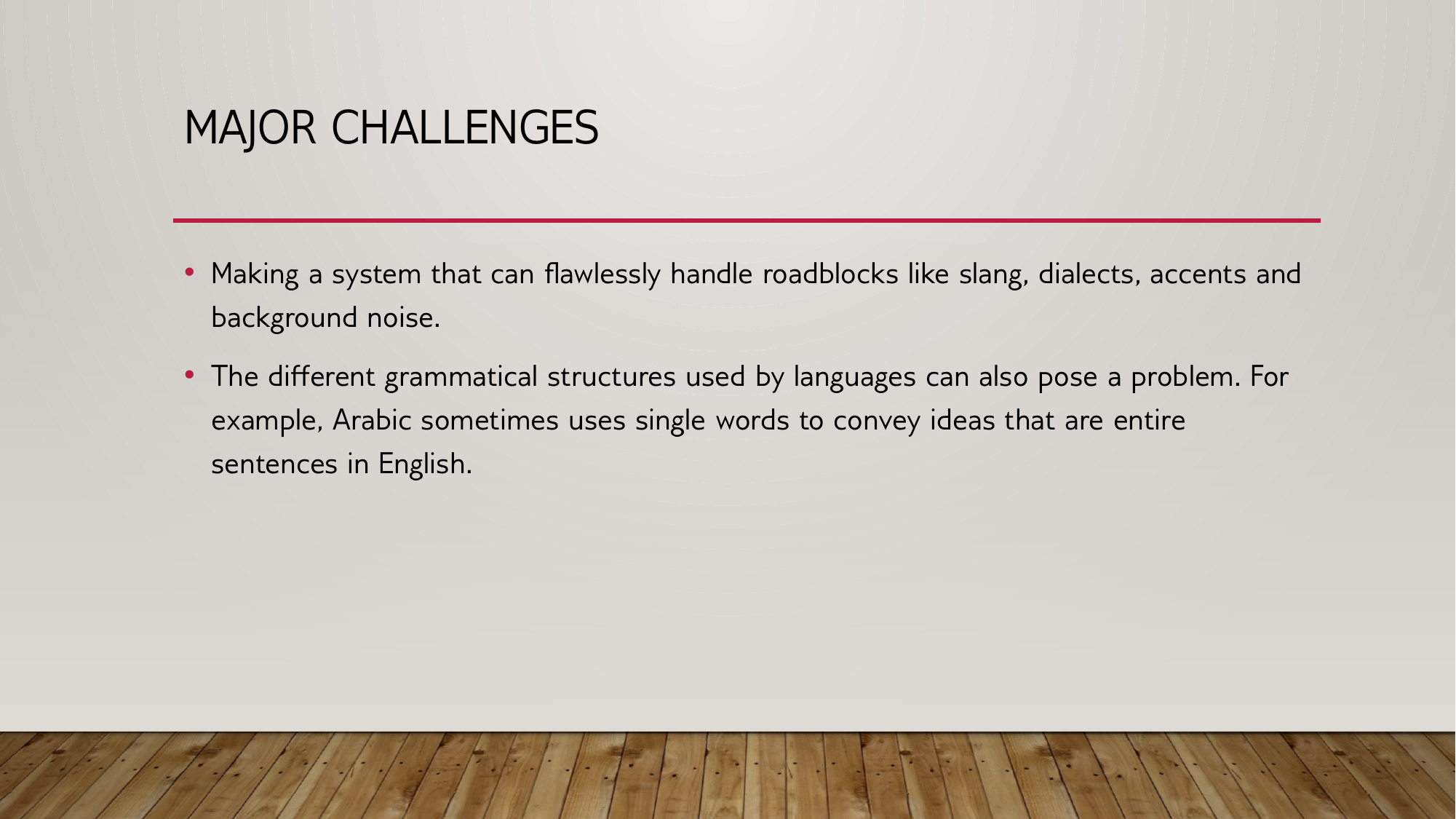

# Major Challenges
Making a system that can flawlessly handle roadblocks like slang, dialects, accents and background noise.
The different grammatical structures used by languages can also pose a problem. For example, Arabic sometimes uses single words to convey ideas that are entire sentences in English.